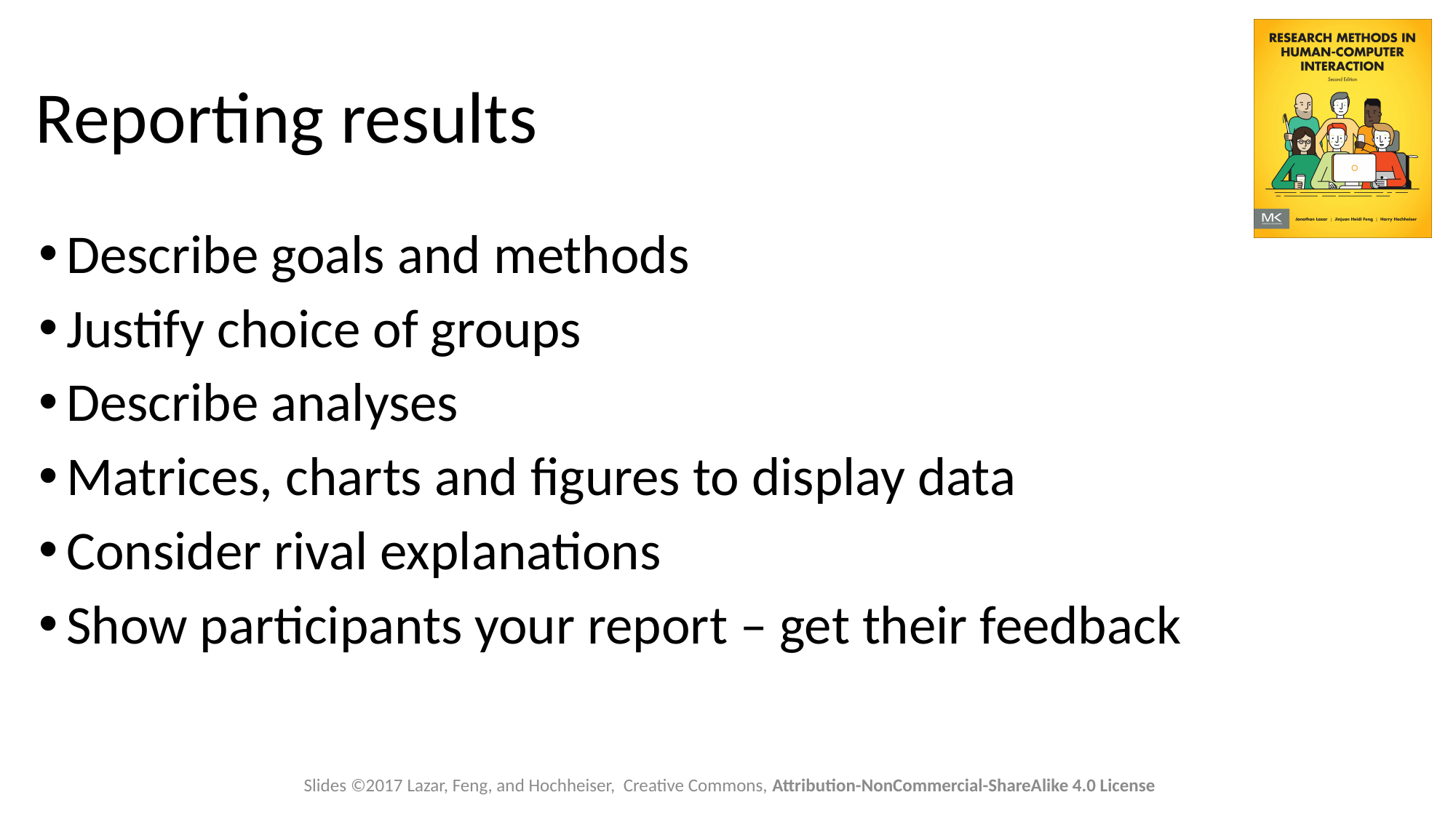

# Reporting results
Describe goals and methods
Justify choice of groups
Describe analyses
Matrices, charts and figures to display data
Consider rival explanations
Show participants your report – get their feedback